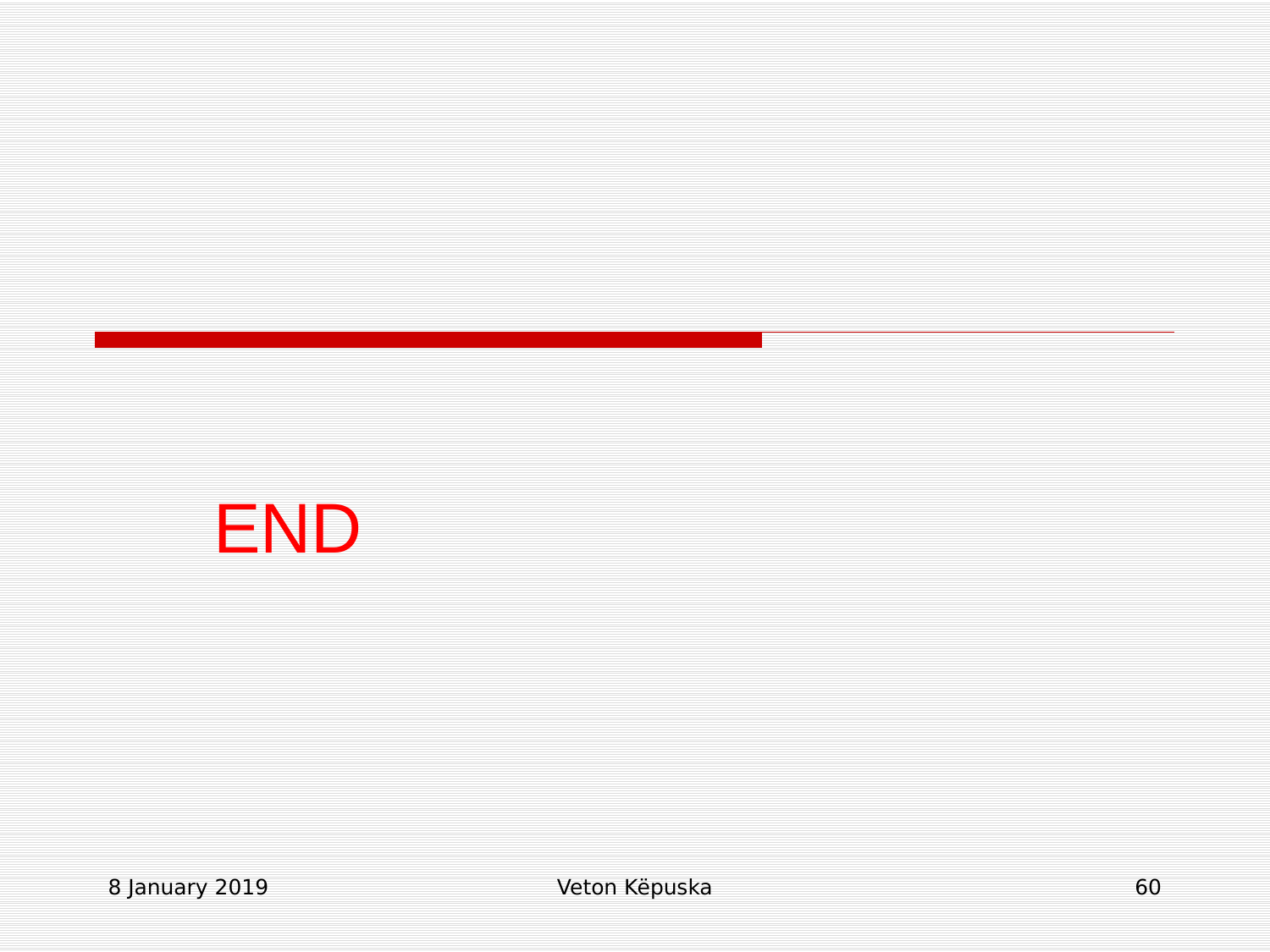

#
END
8 January 2019
Veton Këpuska
60